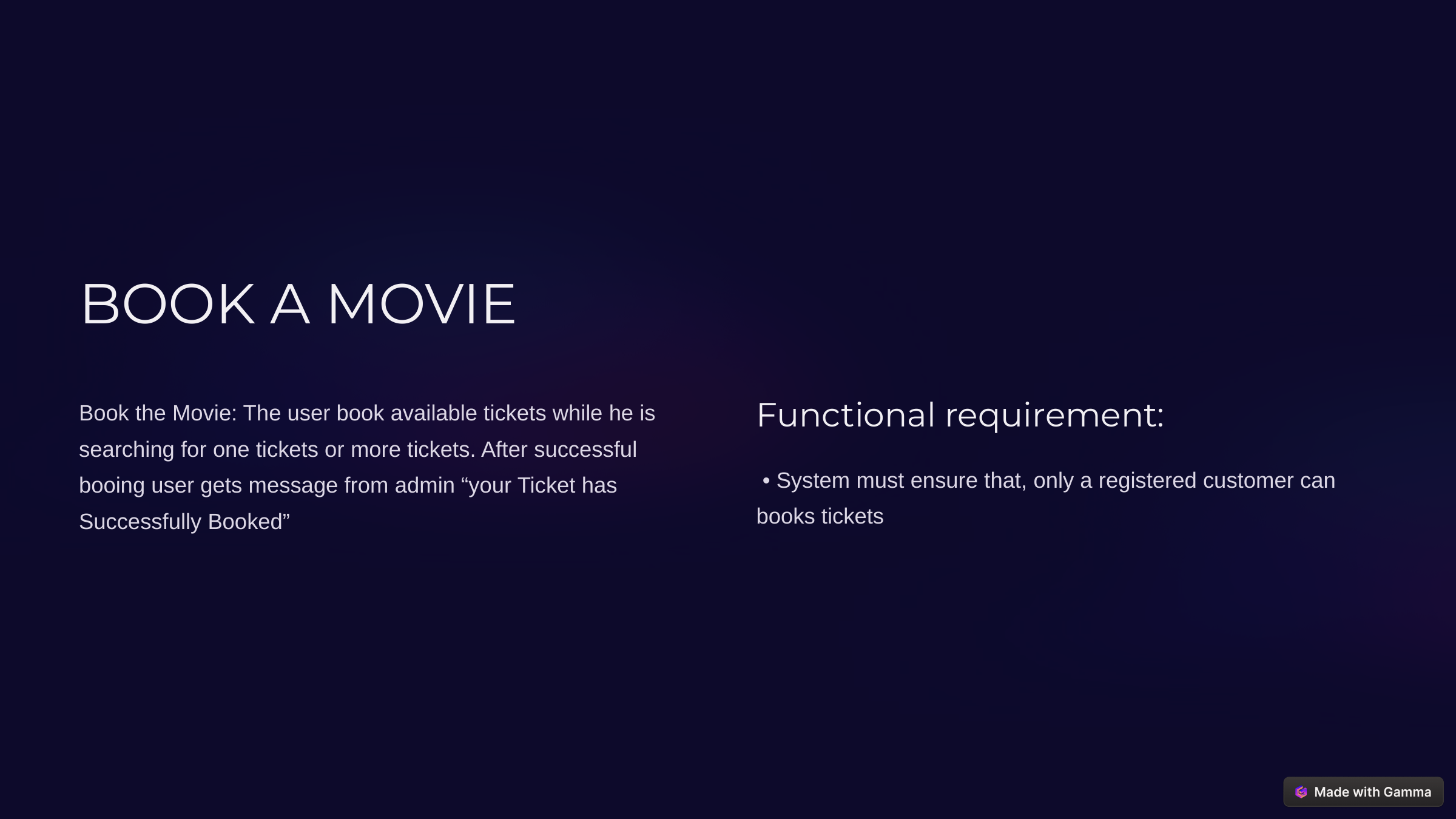

BOOK A MOVIE
Book the Movie: The user book available tickets while he is searching for one tickets or more tickets. After successful booing user gets message from admin “your Ticket has Successfully Booked”
Functional requirement:
 • System must ensure that, only a registered customer can books tickets